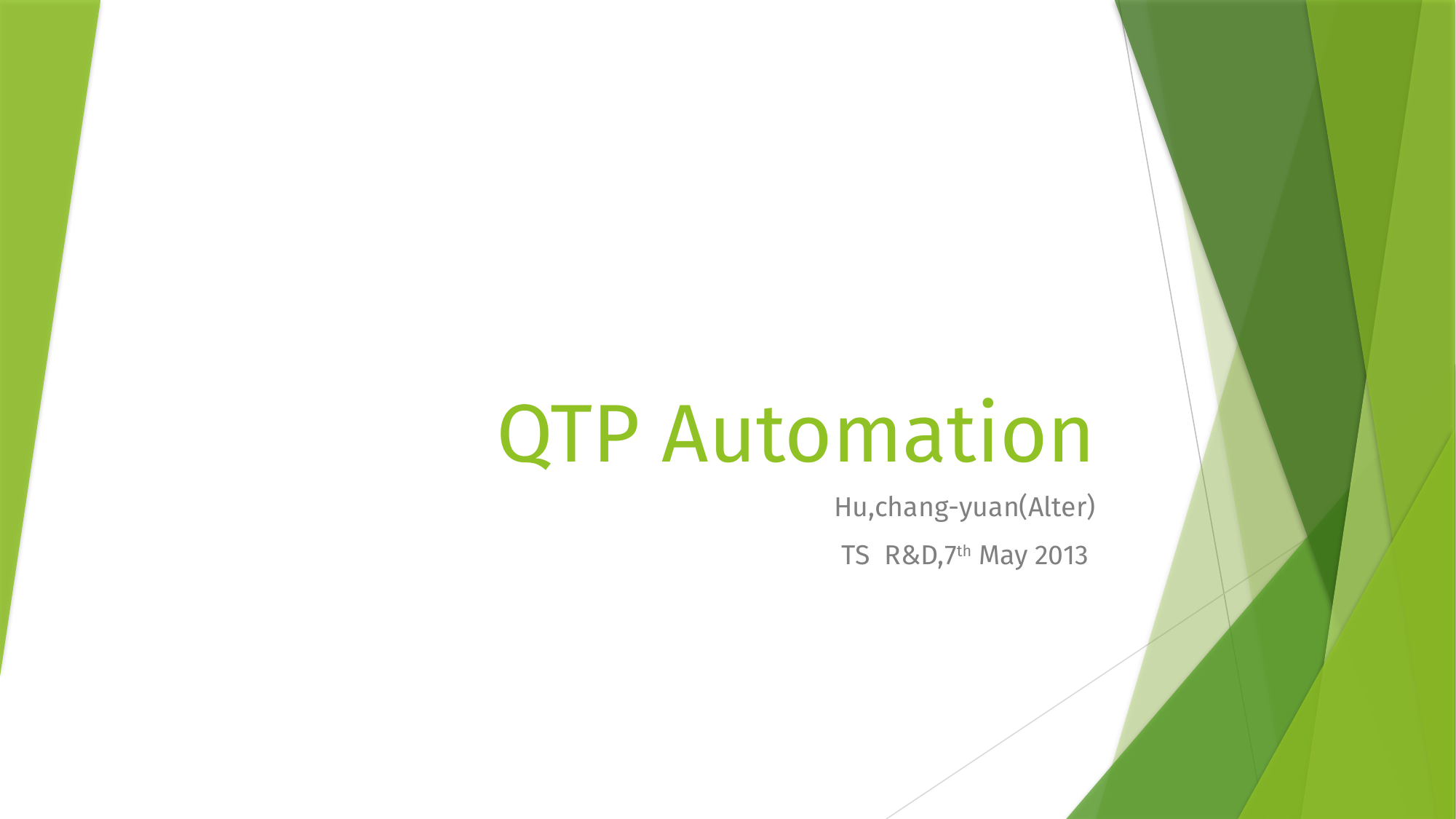

# QTP Automation
Hu,chang-yuan(Alter)
TS  R&D,7th May 2013